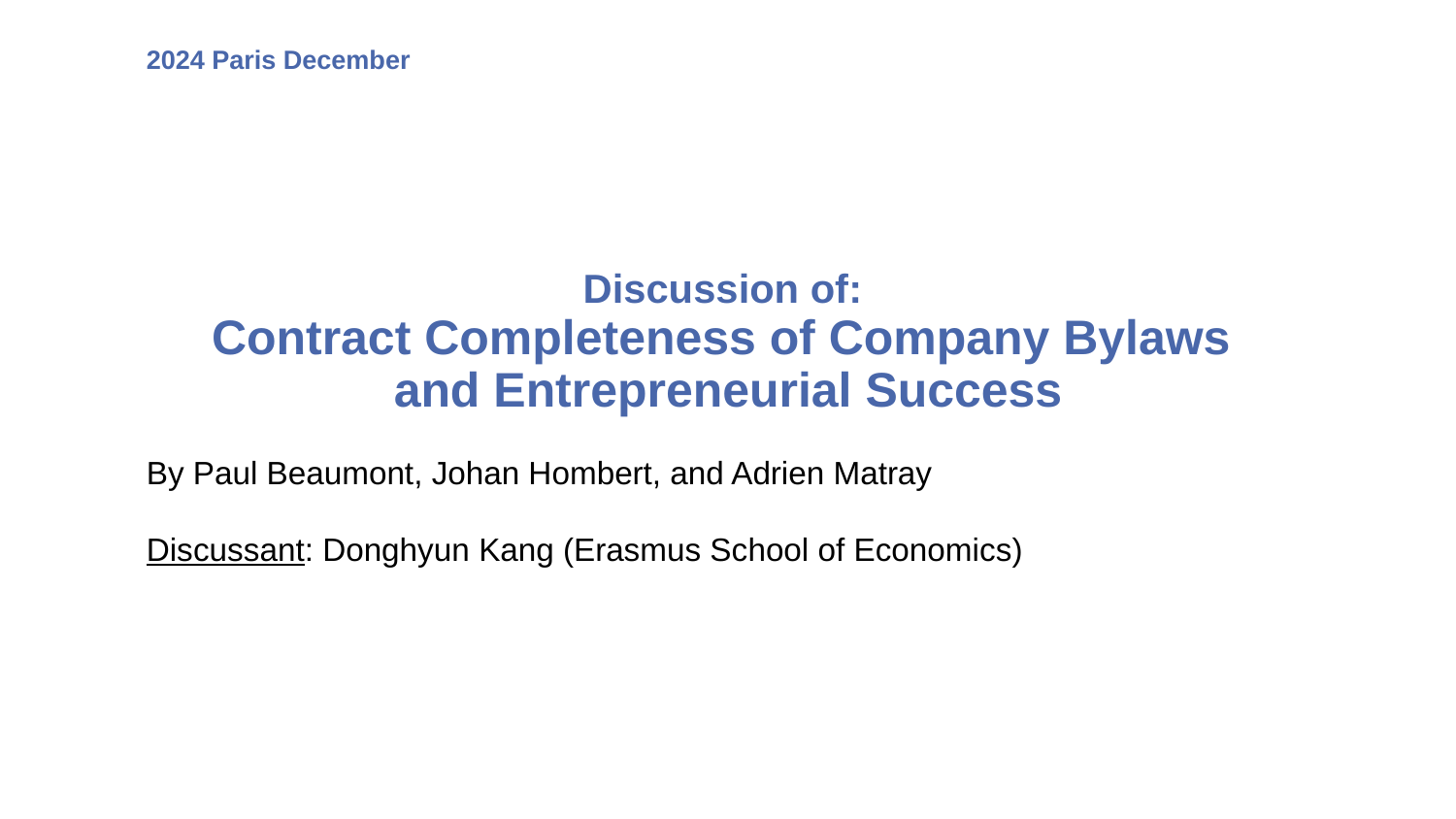

2024 Paris December
Discussion of:
Contract Completeness of Company Bylaws
and Entrepreneurial Success

By Paul Beaumont, Johan Hombert, and Adrien Matray

Discussant: Donghyun Kang (Erasmus School of Economics)